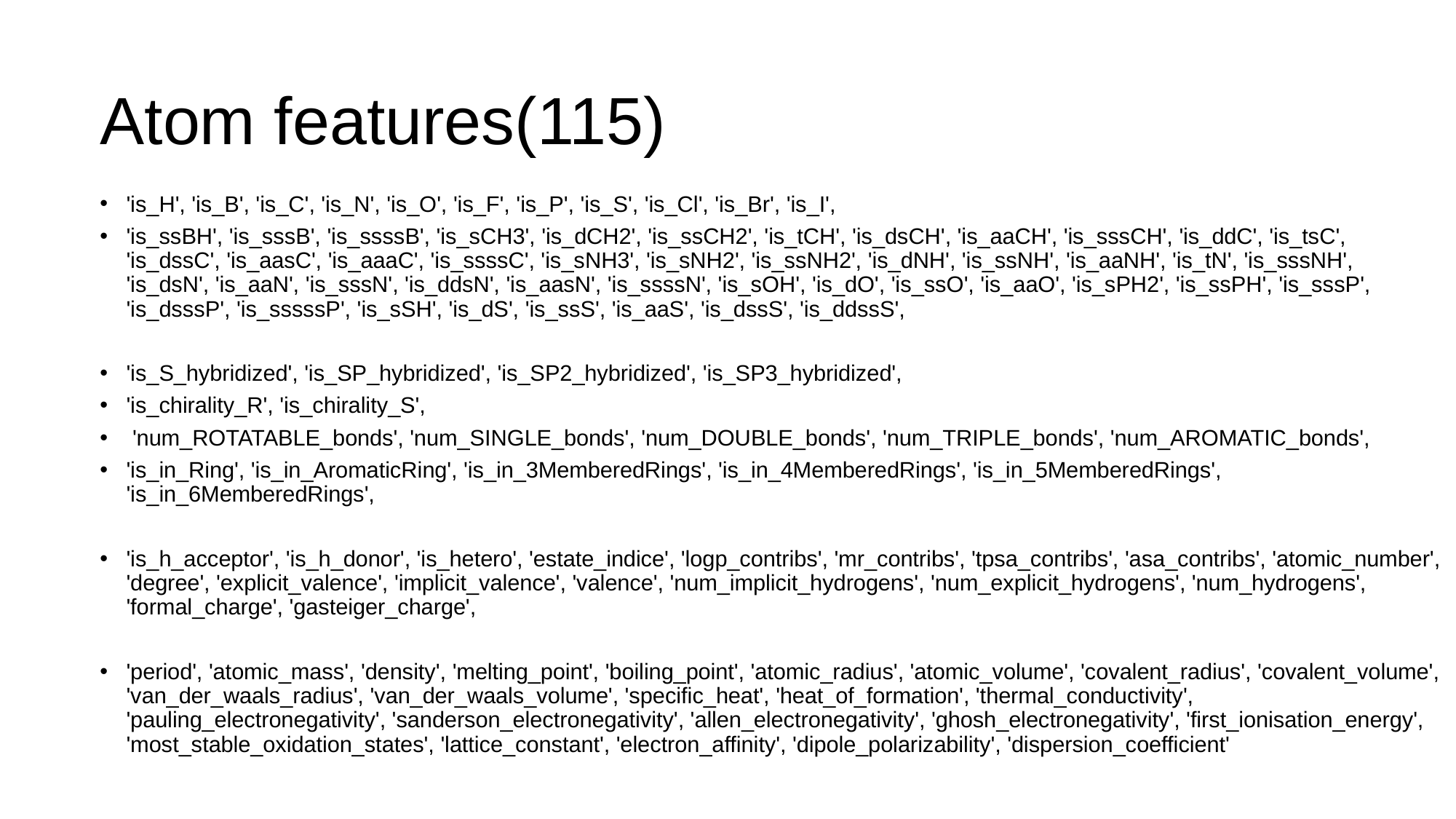

# Atom features(115)
'is_H', 'is_B', 'is_C', 'is_N', 'is_O', 'is_F', 'is_P', 'is_S', 'is_Cl', 'is_Br', 'is_I',
'is_ssBH', 'is_sssB', 'is_ssssB', 'is_sCH3', 'is_dCH2', 'is_ssCH2', 'is_tCH', 'is_dsCH', 'is_aaCH', 'is_sssCH', 'is_ddC', 'is_tsC', 'is_dssC', 'is_aasC', 'is_aaaC', 'is_ssssC', 'is_sNH3', 'is_sNH2', 'is_ssNH2', 'is_dNH', 'is_ssNH', 'is_aaNH', 'is_tN', 'is_sssNH', 'is_dsN', 'is_aaN', 'is_sssN', 'is_ddsN', 'is_aasN', 'is_ssssN', 'is_sOH', 'is_dO', 'is_ssO', 'is_aaO', 'is_sPH2', 'is_ssPH', 'is_sssP', 'is_dsssP', 'is_sssssP', 'is_sSH', 'is_dS', 'is_ssS', 'is_aaS', 'is_dssS', 'is_ddssS',

'is_S_hybridized', 'is_SP_hybridized', 'is_SP2_hybridized', 'is_SP3_hybridized',
'is_chirality_R', 'is_chirality_S',
 'num_ROTATABLE_bonds', 'num_SINGLE_bonds', 'num_DOUBLE_bonds', 'num_TRIPLE_bonds', 'num_AROMATIC_bonds',
'is_in_Ring', 'is_in_AromaticRing', 'is_in_3MemberedRings', 'is_in_4MemberedRings', 'is_in_5MemberedRings', 'is_in_6MemberedRings',

'is_h_acceptor', 'is_h_donor', 'is_hetero', 'estate_indice', 'logp_contribs', 'mr_contribs', 'tpsa_contribs', 'asa_contribs', 'atomic_number', 'degree', 'explicit_valence', 'implicit_valence', 'valence', 'num_implicit_hydrogens', 'num_explicit_hydrogens', 'num_hydrogens', 'formal_charge', 'gasteiger_charge',

'period', 'atomic_mass', 'density', 'melting_point', 'boiling_point', 'atomic_radius', 'atomic_volume', 'covalent_radius', 'covalent_volume', 'van_der_waals_radius', 'van_der_waals_volume', 'specific_heat', 'heat_of_formation', 'thermal_conductivity', 'pauling_electronegativity', 'sanderson_electronegativity', 'allen_electronegativity', 'ghosh_electronegativity', 'first_ionisation_energy', 'most_stable_oxidation_states', 'lattice_constant', 'electron_affinity', 'dipole_polarizability', 'dispersion_coefficient'